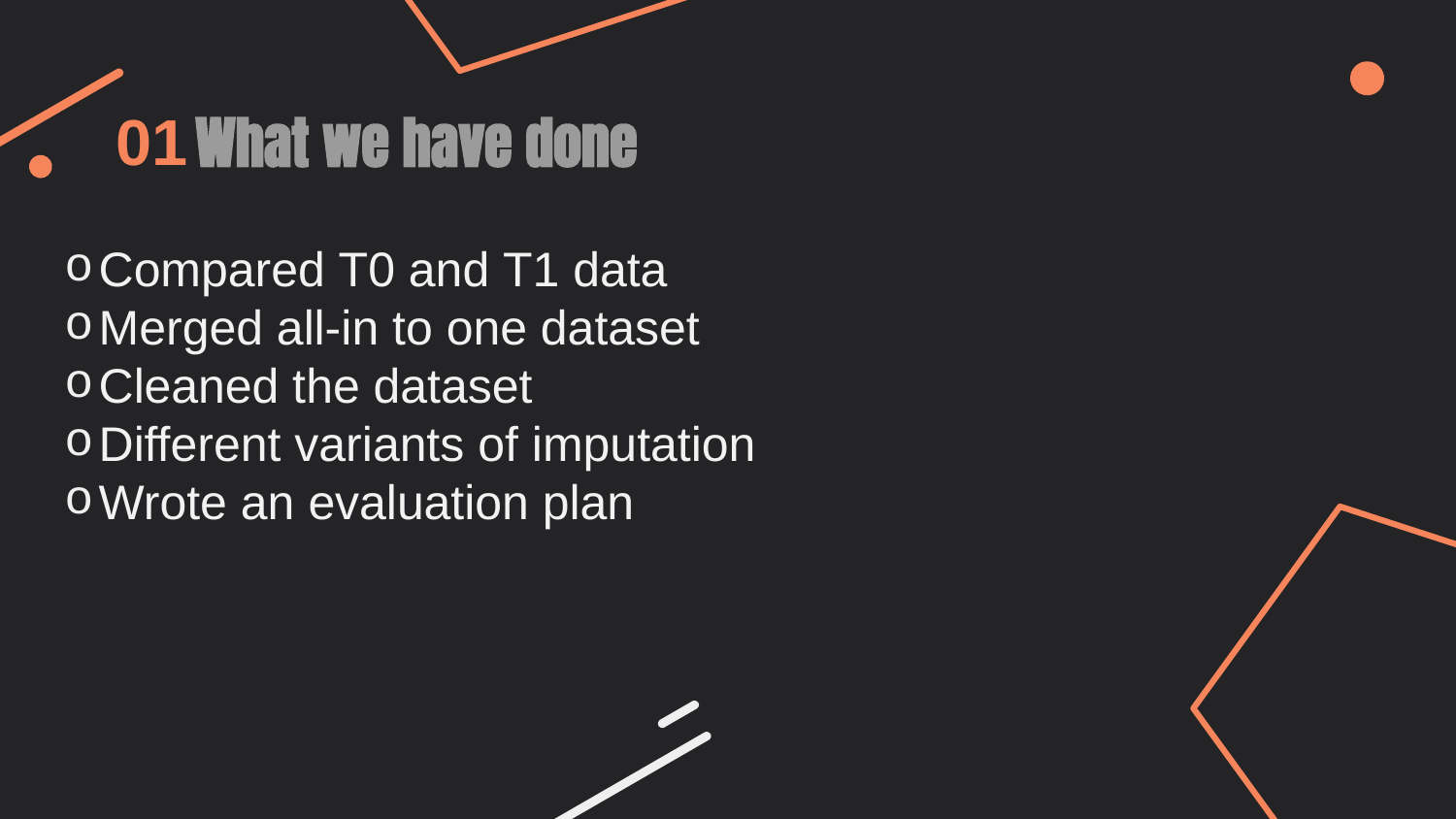

01
# What we have done
Compared T0 and T1 data
Merged all-in to one dataset
Cleaned the dataset
Different variants of imputation
Wrote an evaluation plan